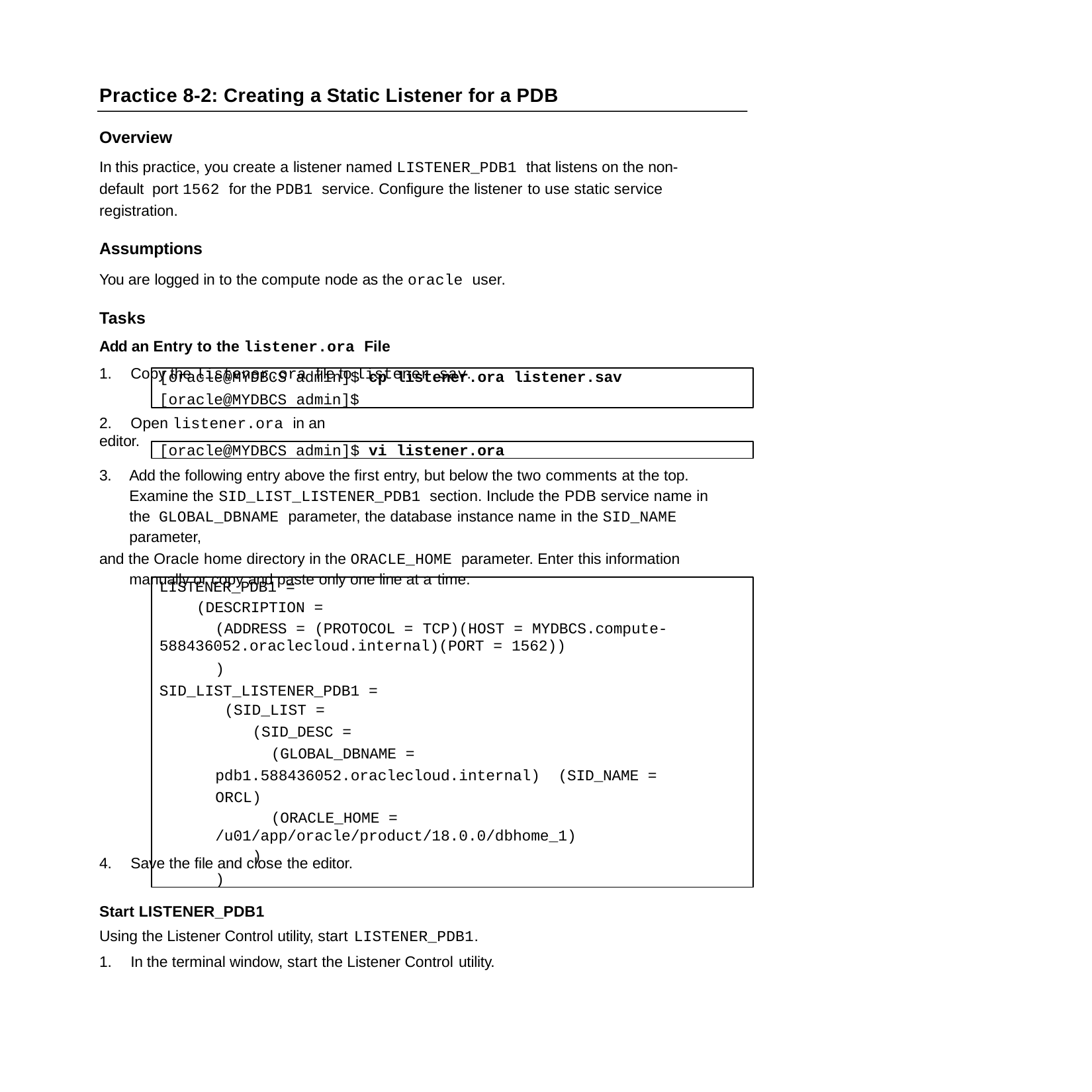

Practice 8-2: Creating a Static Listener for a PDB

Overview
In this practice, you create a listener named LISTENER_PDB1 that listens on the non-default  port 1562 for the PDB1 service. Configure the listener to use static service registration.

Assumptions
You are logged in to the compute node as the oracle user.

Tasks
Add an Entry to the listener.ora File
1.	Copy the listener.ora file to listener.sav.

[oracle@MYDBCS admin]$ cp listener.ora listener.sav
[oracle@MYDBCS admin]$
2.	Open listener.ora in an editor.
[oracle@MYDBCS admin]$ vi listener.ora
3.	Add the following entry above the first entry, but below the two comments at the top.  Examine the SID_LIST_LISTENER_PDB1 section. Include the PDB service name in the  GLOBAL_DBNAME parameter, the database instance name in the SID_NAME parameter,
and the Oracle home directory in the ORACLE_HOME parameter. Enter this information  manually or copy and paste only one line at a time.
LISTENER_PDB1 =
(DESCRIPTION =
(ADDRESS = (PROTOCOL = TCP)(HOST = MYDBCS.compute-
588436052.oraclecloud.internal)(PORT = 1562))
)  SID_LIST_LISTENER_PDB1 =
(SID_LIST =
(SID_DESC =
(GLOBAL_DBNAME = pdb1.588436052.oraclecloud.internal)  (SID_NAME = ORCL)
(ORACLE_HOME = /u01/app/oracle/product/18.0.0/dbhome_1)
)
)
4.	Save the file and close the editor.

Start LISTENER_PDB1
Using the Listener Control utility, start LISTENER_PDB1.
1.	In the terminal window, start the Listener Control utility.